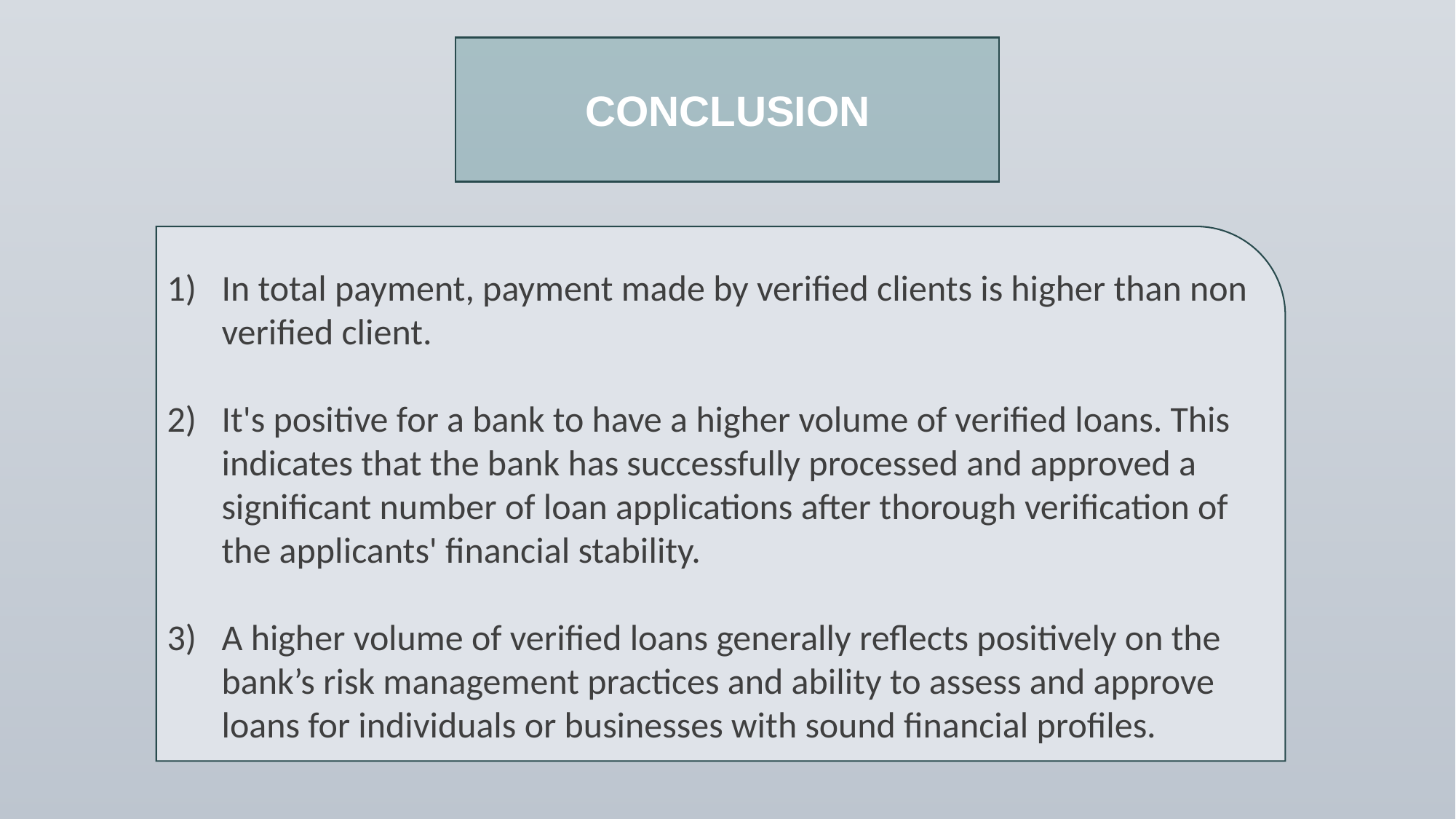

CONCLUSION

In total payment, payment made by verified clients is higher than non verified client.

It's positive for a bank to have a higher volume of verified loans. This indicates that the bank has successfully processed and approved a significant number of loan applications after thorough verification of the applicants' financial stability.

A higher volume of verified loans generally reflects positively on the bank’s risk management practices and ability to assess and approve loans for individuals or businesses with sound financial profiles.